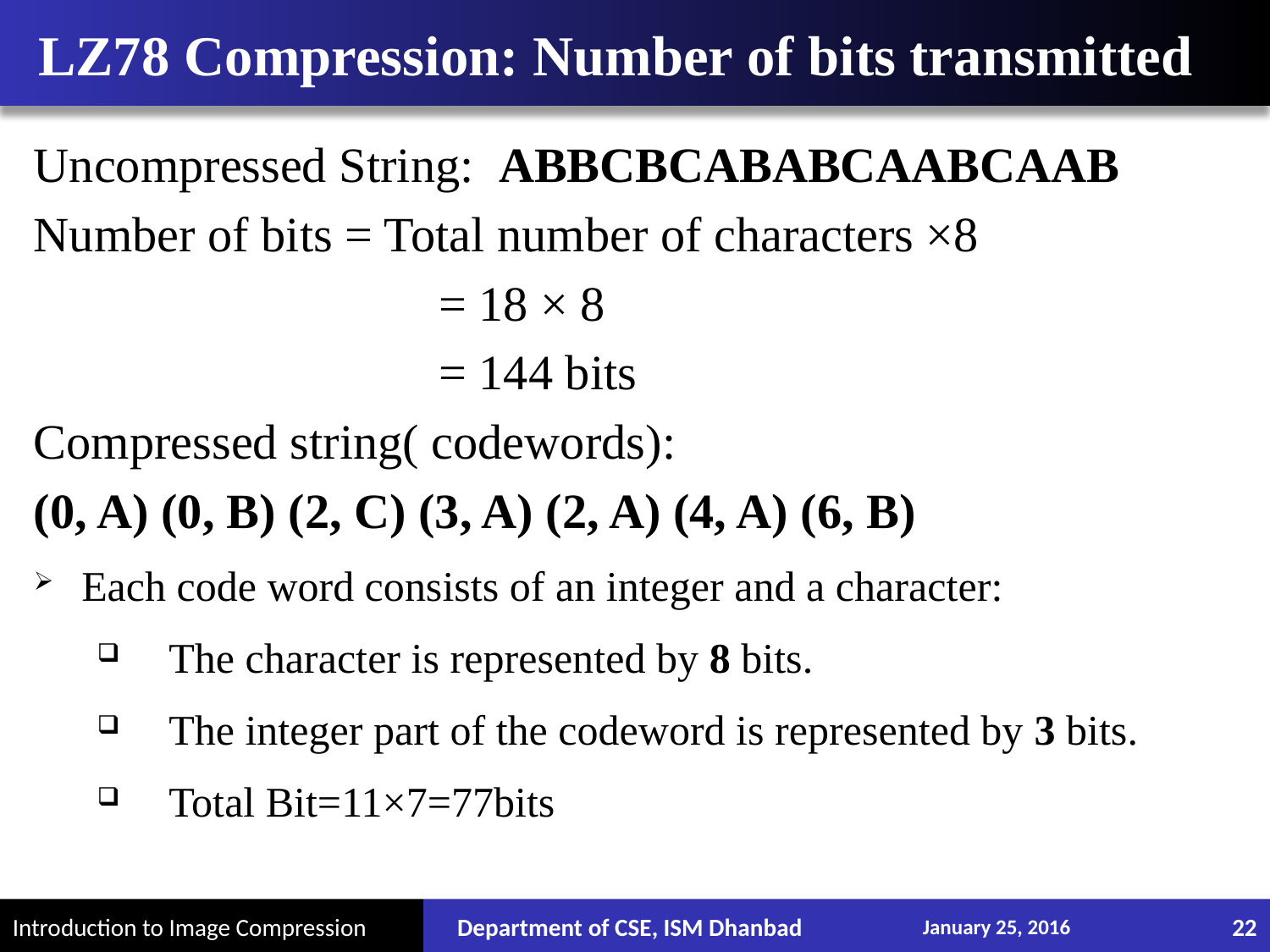

# LZ78 Compression: Number of bits transmitted
Uncompressed String:  ABBCBCABABCAABCAAB
Number of bits = Total number of characters ×8
                                 = 18 × 8
                                 = 144 bits
Compressed string( codewords):
(0, A) (0, B) (2, C) (3, A) (2, A) (4, A) (6, B)
Each code word consists of an integer and a character:
   The character is represented by 8 bits.
   The integer part of the codeword is represented by 3 bits.
   Total Bit=11×7=77bits

Department of CSE, ISM Dhanbad
January 25, 2016
22